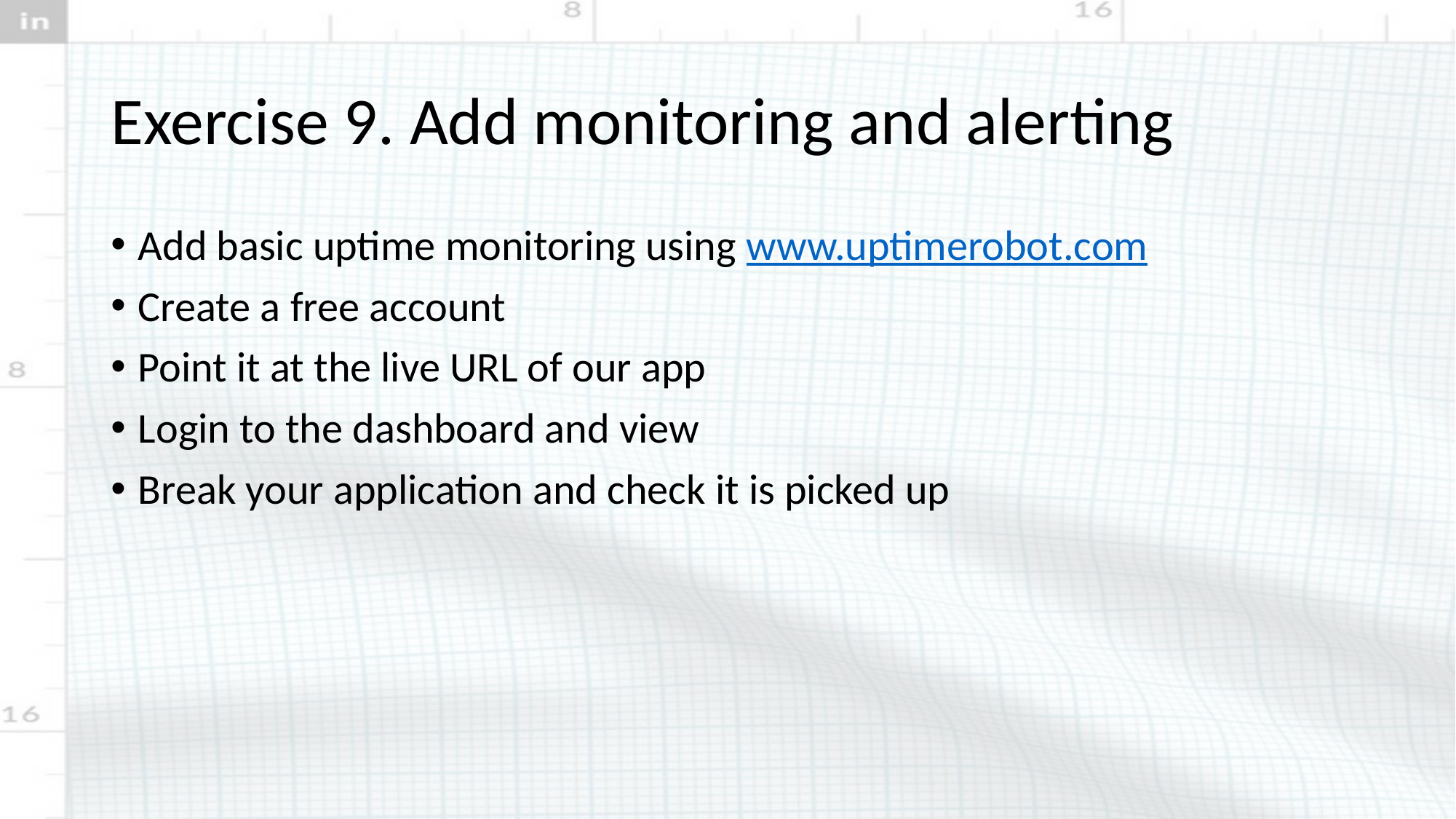

# Exercise 9. Add monitoring and alerting
Add basic uptime monitoring using www.uptimerobot.com
Create a free account
Point it at the live URL of our app
Login to the dashboard and view
Break your application and check it is picked up